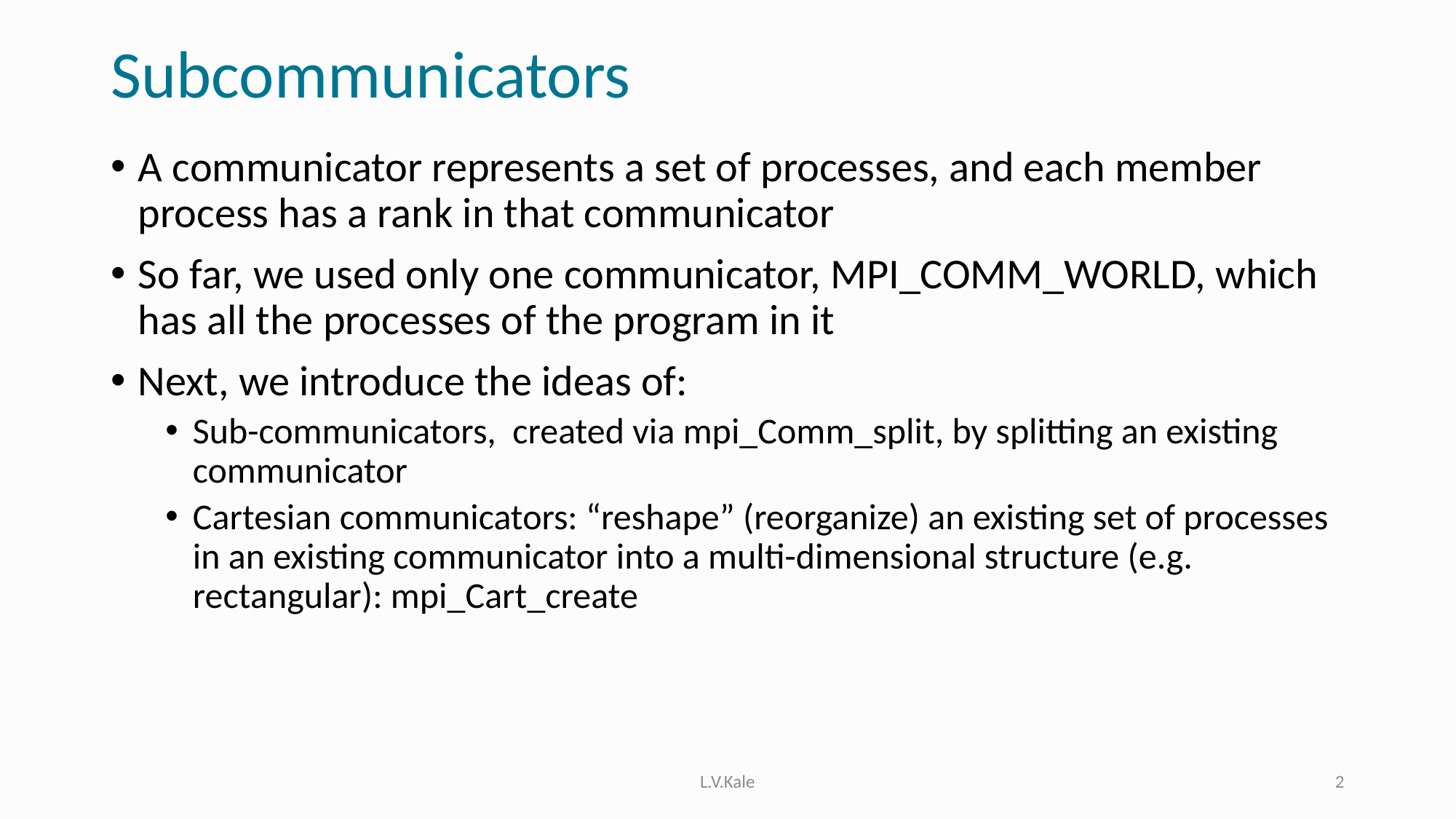

# Subcommunicators
A communicator represents a set of processes, and each member process has a rank in that communicator
So far, we used only one communicator, MPI_COMM_WORLD, which has all the processes of the program in it
Next, we introduce the ideas of:
Sub-communicators,  created via mpi_Comm_split, by splitting an existing communicator
Cartesian communicators: “reshape” (reorganize) an existing set of processes in an existing communicator into a multi-dimensional structure (e.g. rectangular): mpi_Cart_create
L.V.Kale
2